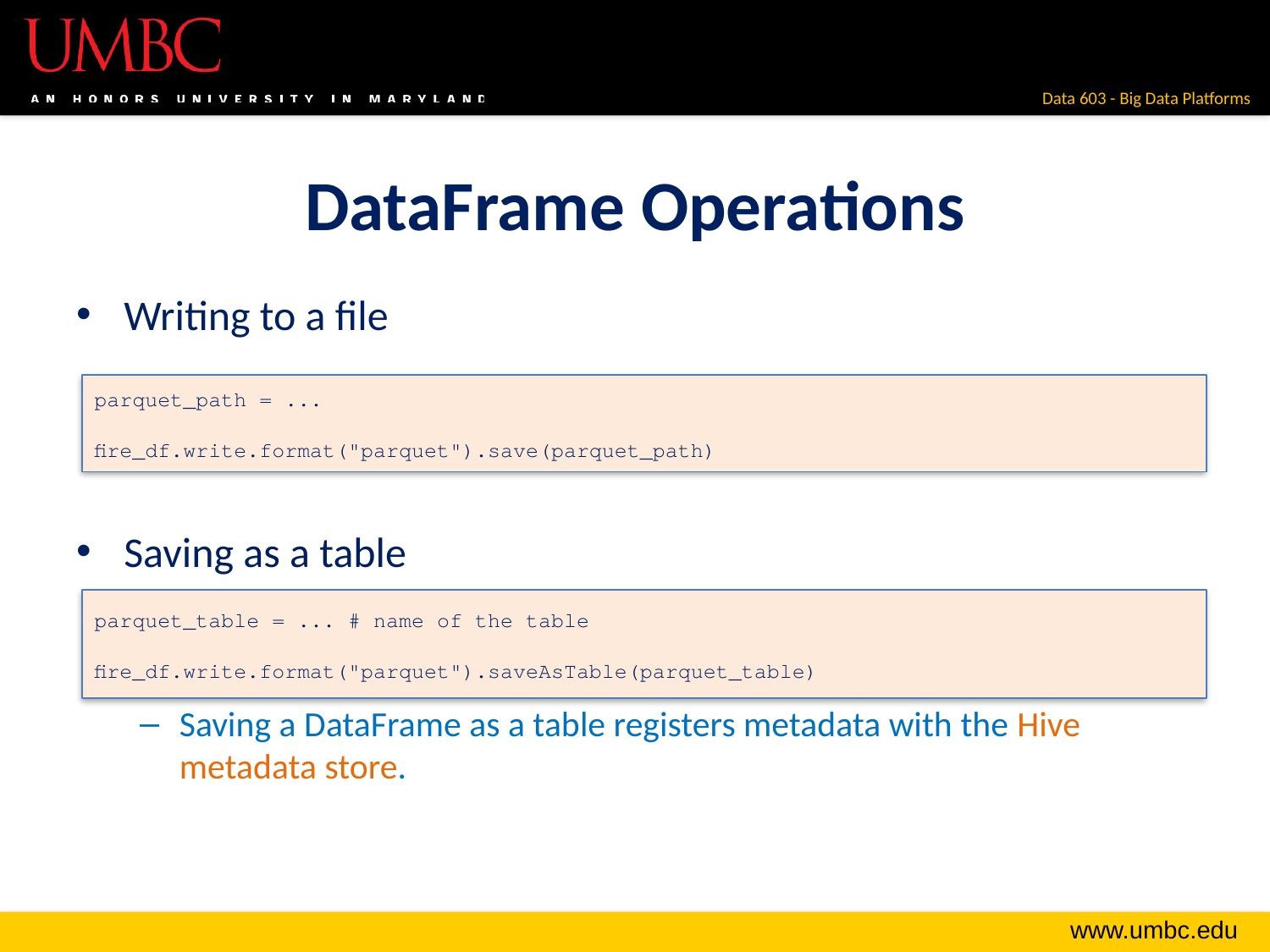

# DataFrame Operations
Writing to a file

Saving as a table

Saving a DataFrame as a table registers metadata with the Hive metadata store.

parquet_path = ...

fire_df.write.format("parquet").save(parquet_path)
parquet_table = ... # name of the table

fire_df.write.format("parquet").saveAsTable(parquet_table)